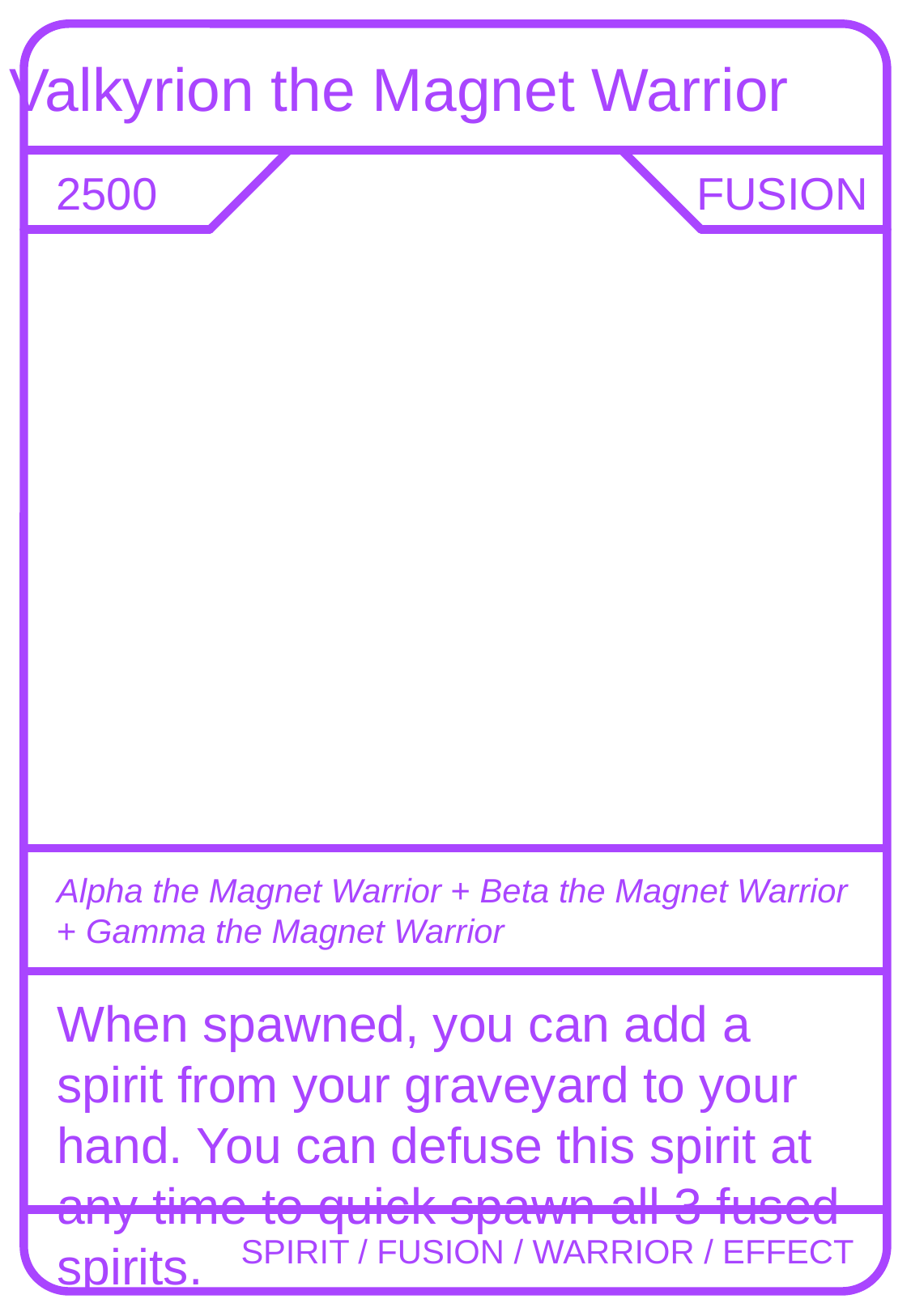

Valkyrion the Magnet Warrior
2500
FUSION
Alpha the Magnet Warrior + Beta the Magnet Warrior + Gamma the Magnet Warrior
When spawned, you can add a spirit from your graveyard to your hand. You can defuse this spirit at any time to quick spawn all 3 fused spirits.
SPIRIT / FUSION / WARRIOR / EFFECT